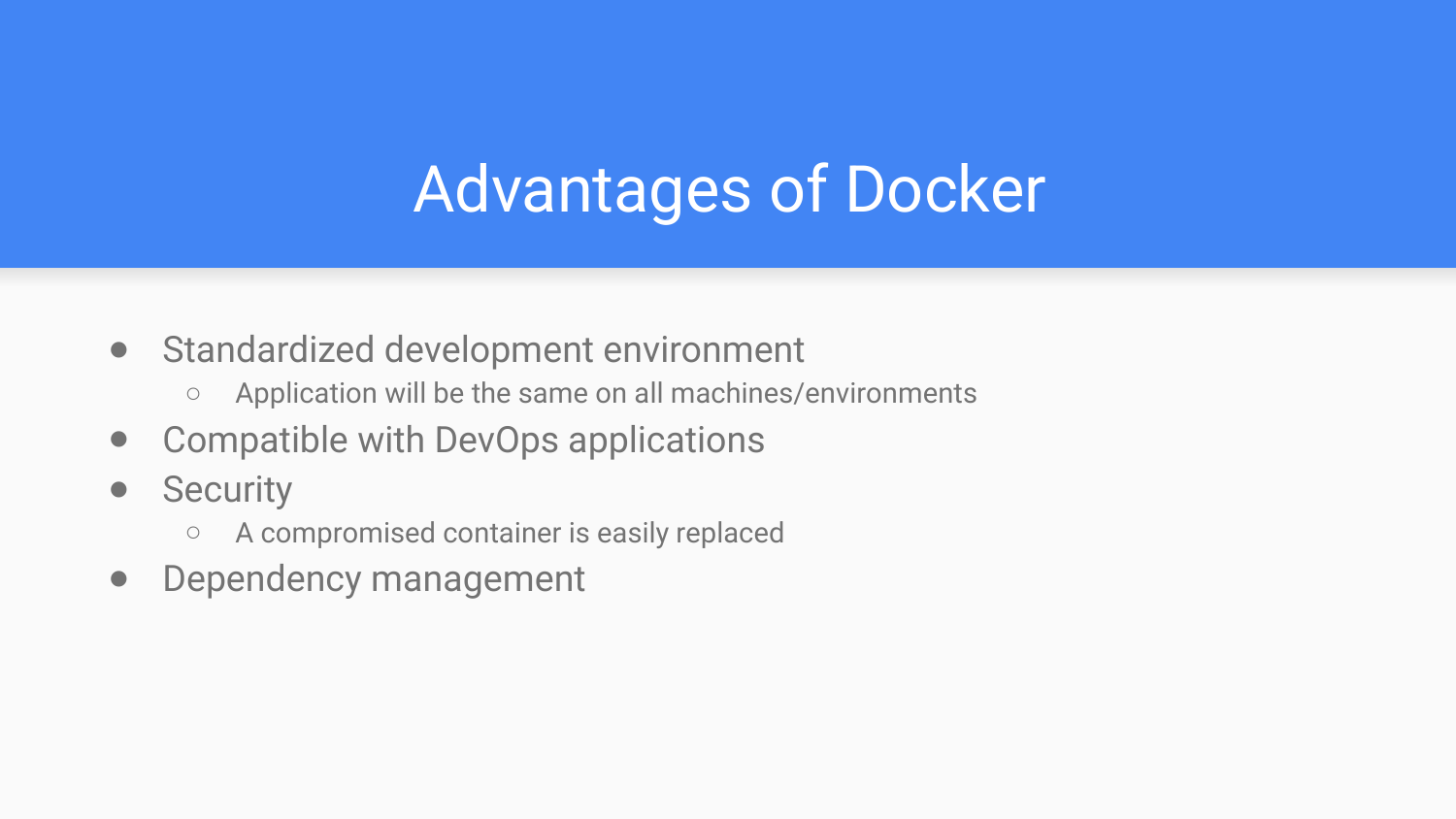

# Advantages of Docker
Standardized development environment
Application will be the same on all machines/environments
Compatible with DevOps applications
Security
A compromised container is easily replaced
Dependency management